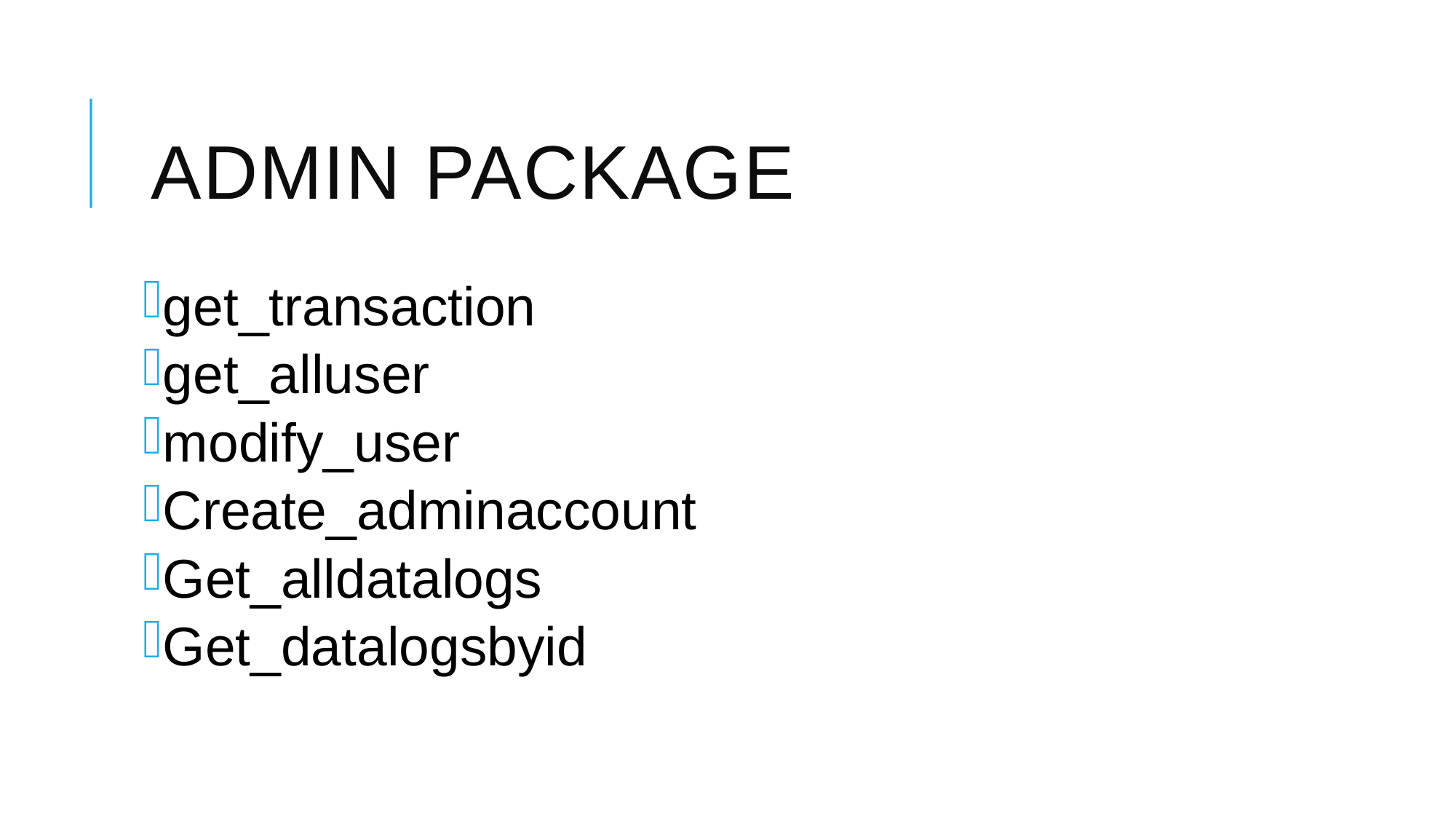

Admin package
get_transaction
get_alluser
modify_user
Create_adminaccount
Get_alldatalogs
Get_datalogsbyid